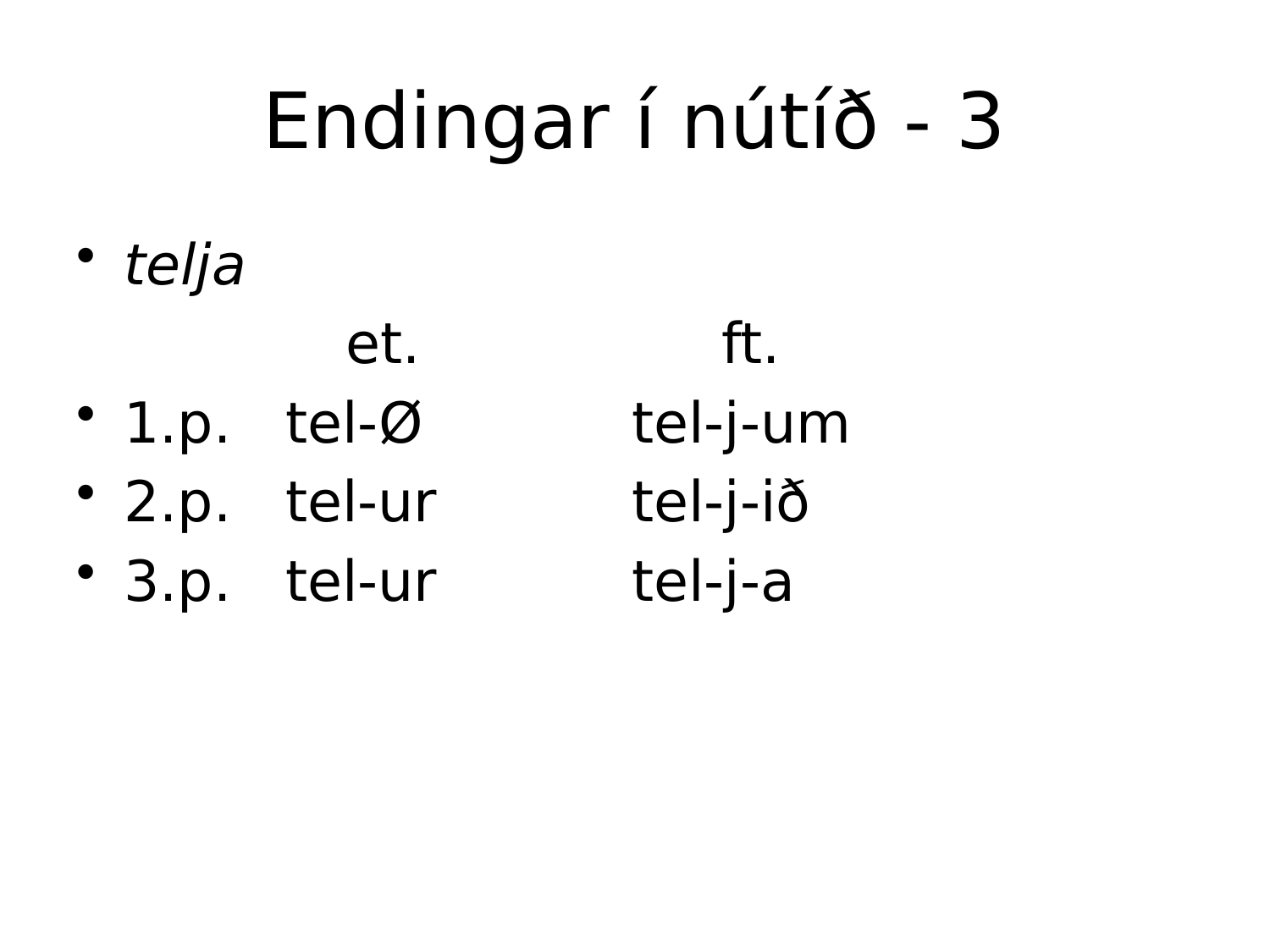

# Endingar í nútíð - 3
telja
               et.		     ft.
1.p.   tel-Ø		tel-j-um
2.p.   tel-ur		tel-j-ið
3.p.   tel-ur	   	tel-j-a